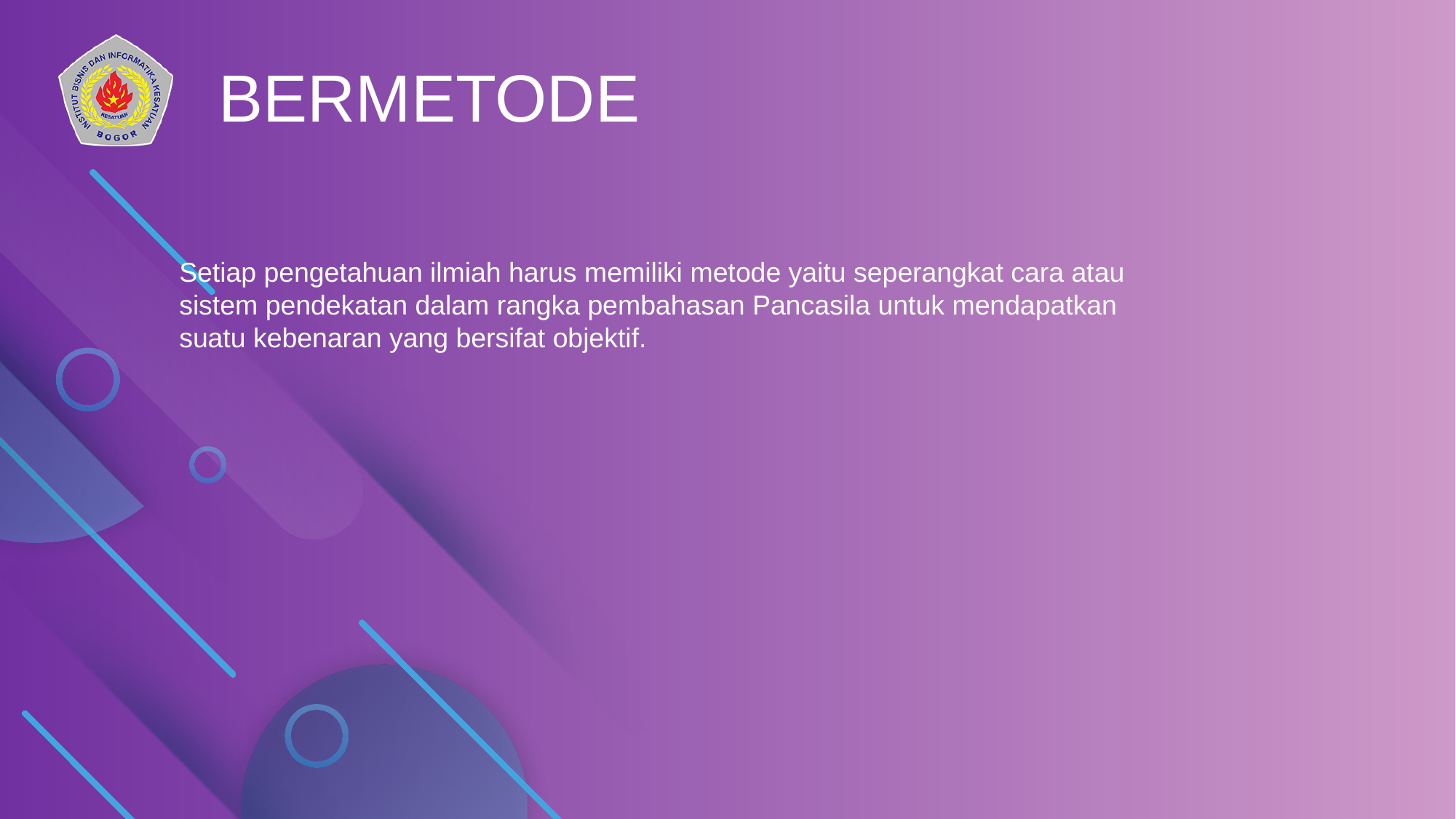

BERMETODE
Setiap pengetahuan ilmiah harus memiliki metode yaitu seperangkat cara atau sistem pendekatan dalam rangka pembahasan Pancasila untuk mendapatkan suatu kebenaran yang bersifat objektif.